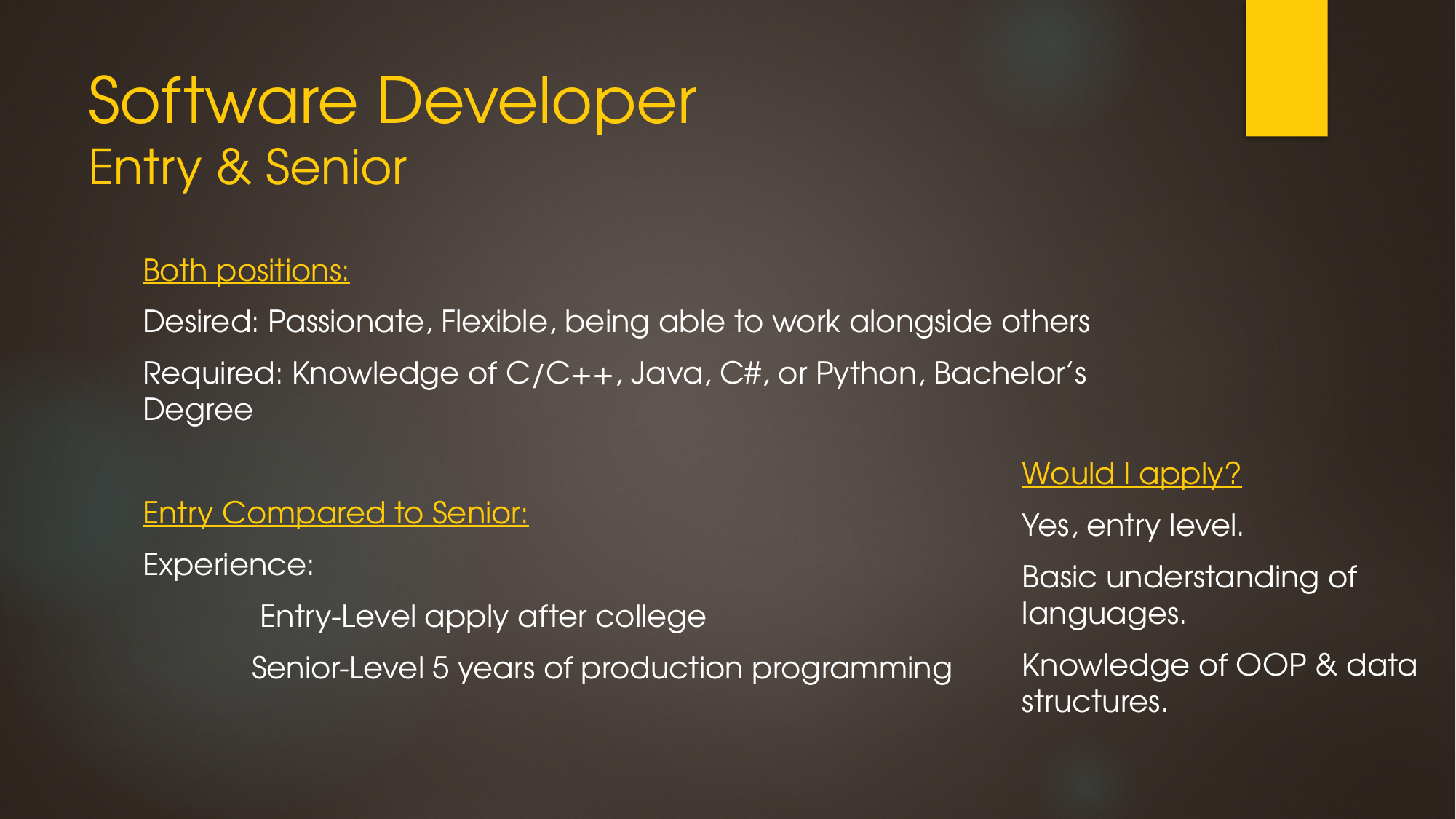

# Software Developer Entry & Senior
Both positions:
Desired: Passionate, Flexible, being able to work alongside others
Required: Knowledge of C/C++, Java, C#, or Python, Bachelor’s Degree

Entry Compared to Senior:
Experience:
	 Entry-Level apply after college
	Senior-Level 5 years of production programming

Would I apply?
Yes, entry level.
Basic understanding of languages.
Knowledge of OOP & data structures.